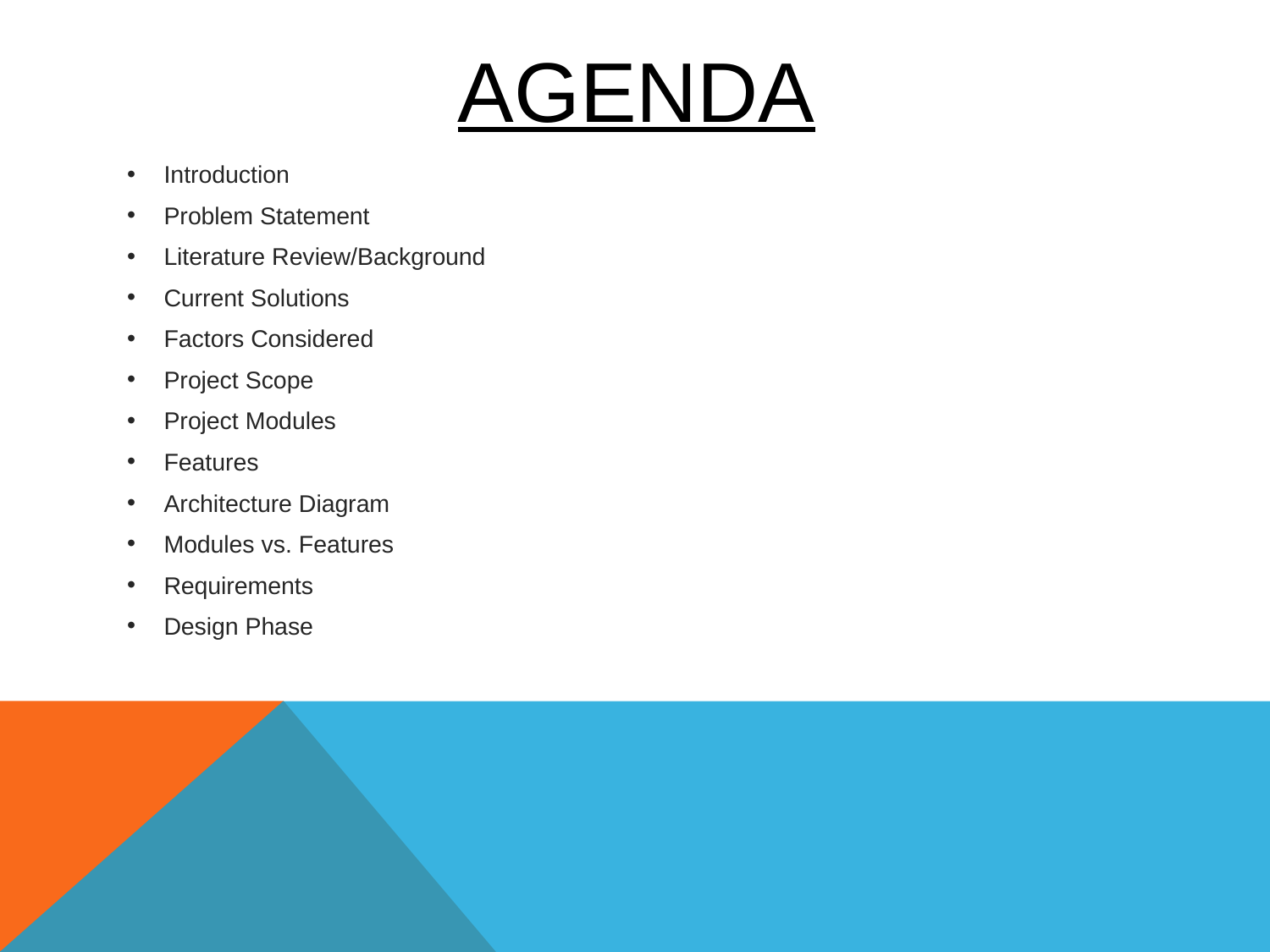

# AGENDA
Introduction
Problem Statement
Literature Review/Background
Current Solutions
Factors Considered
Project Scope
Project Modules
Features
Architecture Diagram
Modules vs. Features
Requirements
Design Phase